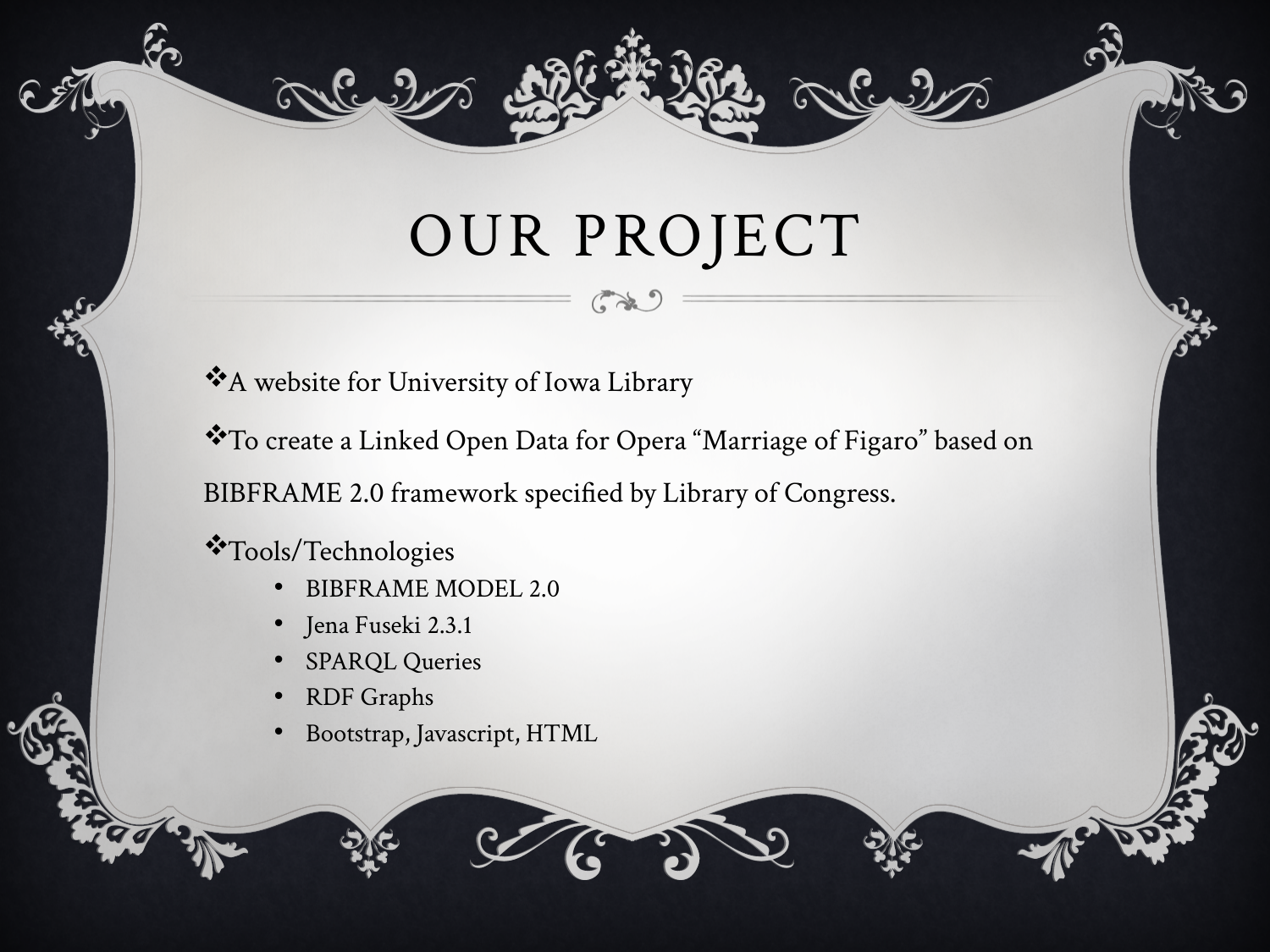

# Our Project
A website for University of Iowa Library
To create a Linked Open Data for Opera “Marriage of Figaro” based on BIBFRAME 2.0 framework specified by Library of Congress.
Tools/Technologies
BIBFRAME MODEL 2.0
Jena Fuseki 2.3.1
SPARQL Queries
RDF Graphs
Bootstrap, Javascript, HTML